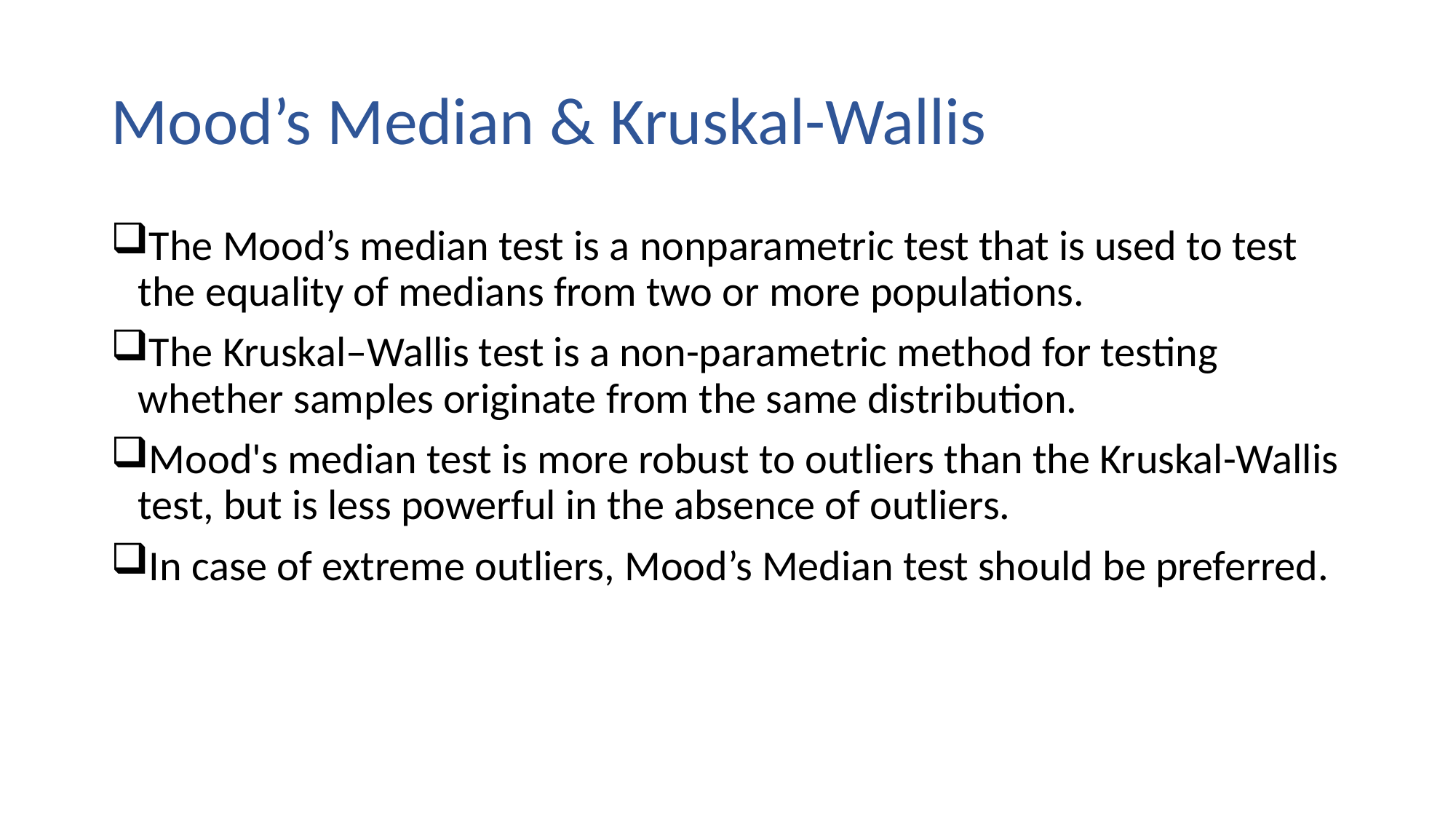

# Mood’s Median & Kruskal-Wallis
The Mood’s median test is a nonparametric test that is used to test the equality of medians from two or more populations.
The Kruskal–Wallis test is a non-parametric method for testing whether samples originate from the same distribution.
Mood's median test is more robust to outliers than the Kruskal-Wallis test, but is less powerful in the absence of outliers.
In case of extreme outliers, Mood’s Median test should be preferred.